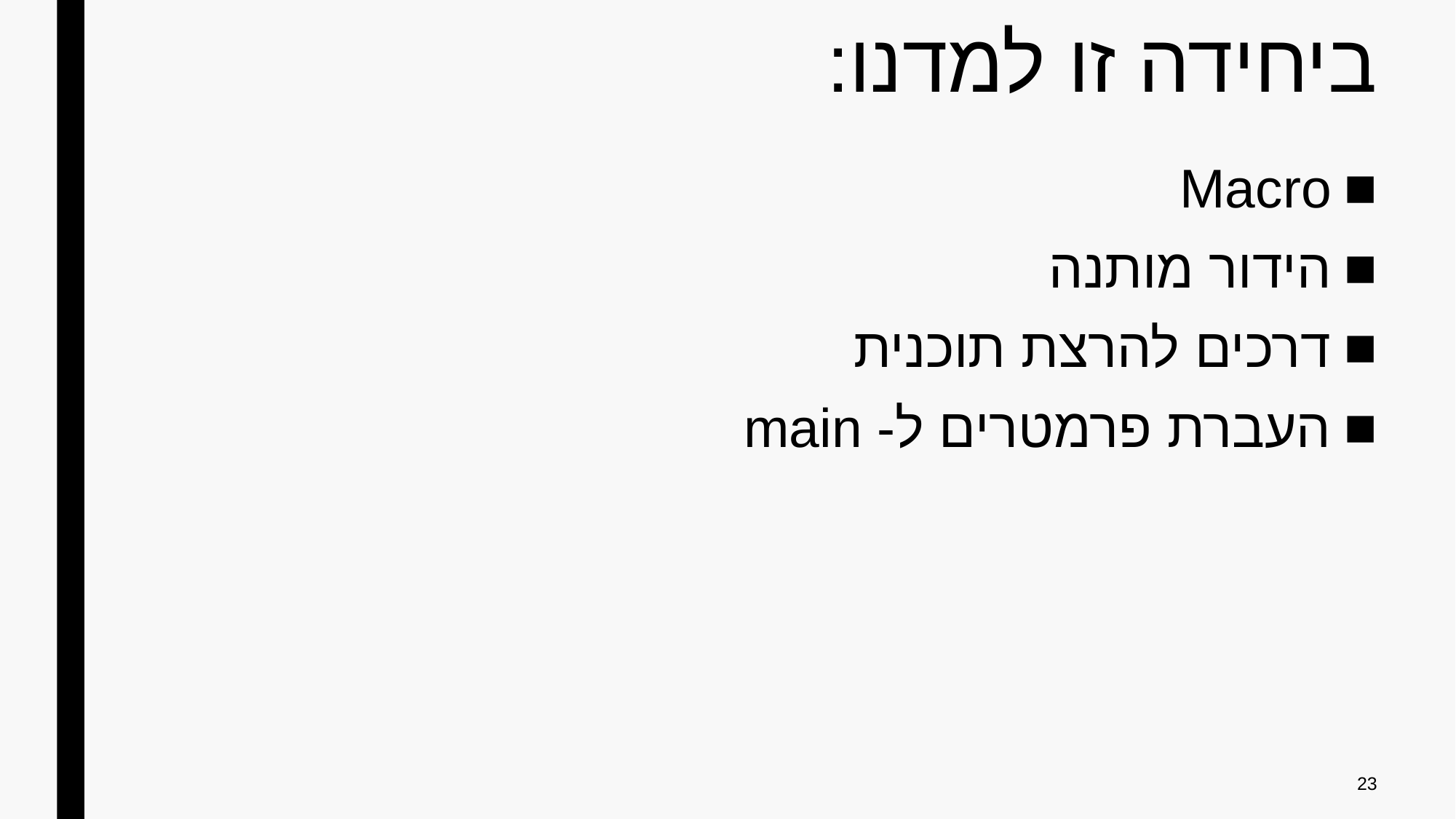

# ביחידה זו למדנו:
Macro
הידור מותנה
דרכים להרצת תוכנית
העברת פרמטרים ל- main
23